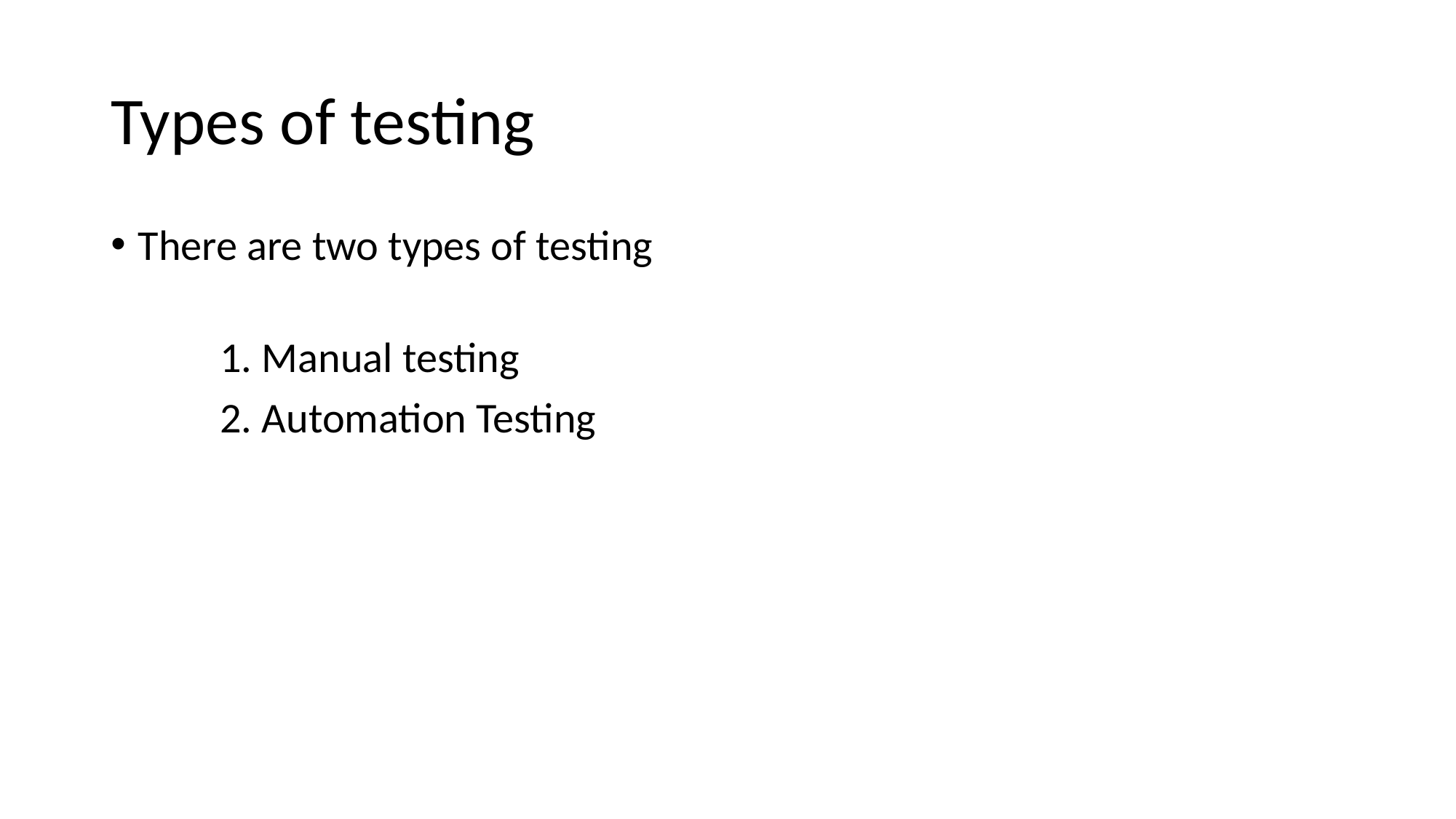

# Types of testing
There are two types of testing

	1. Manual testing
	2. Automation Testing